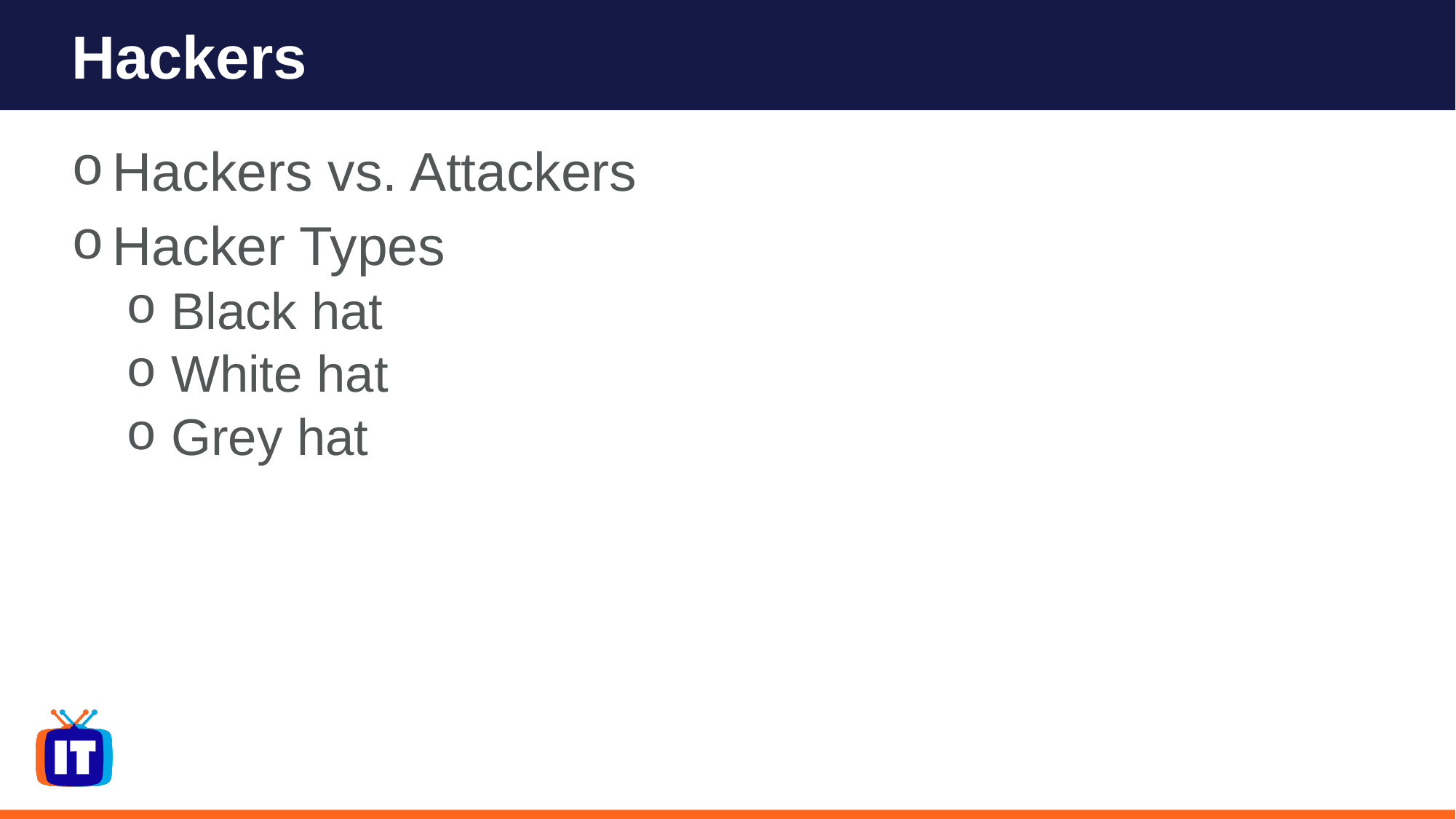

# Hackers
Hackers vs. Attackers
Hacker Types
 Black hat
 White hat
 Grey hat